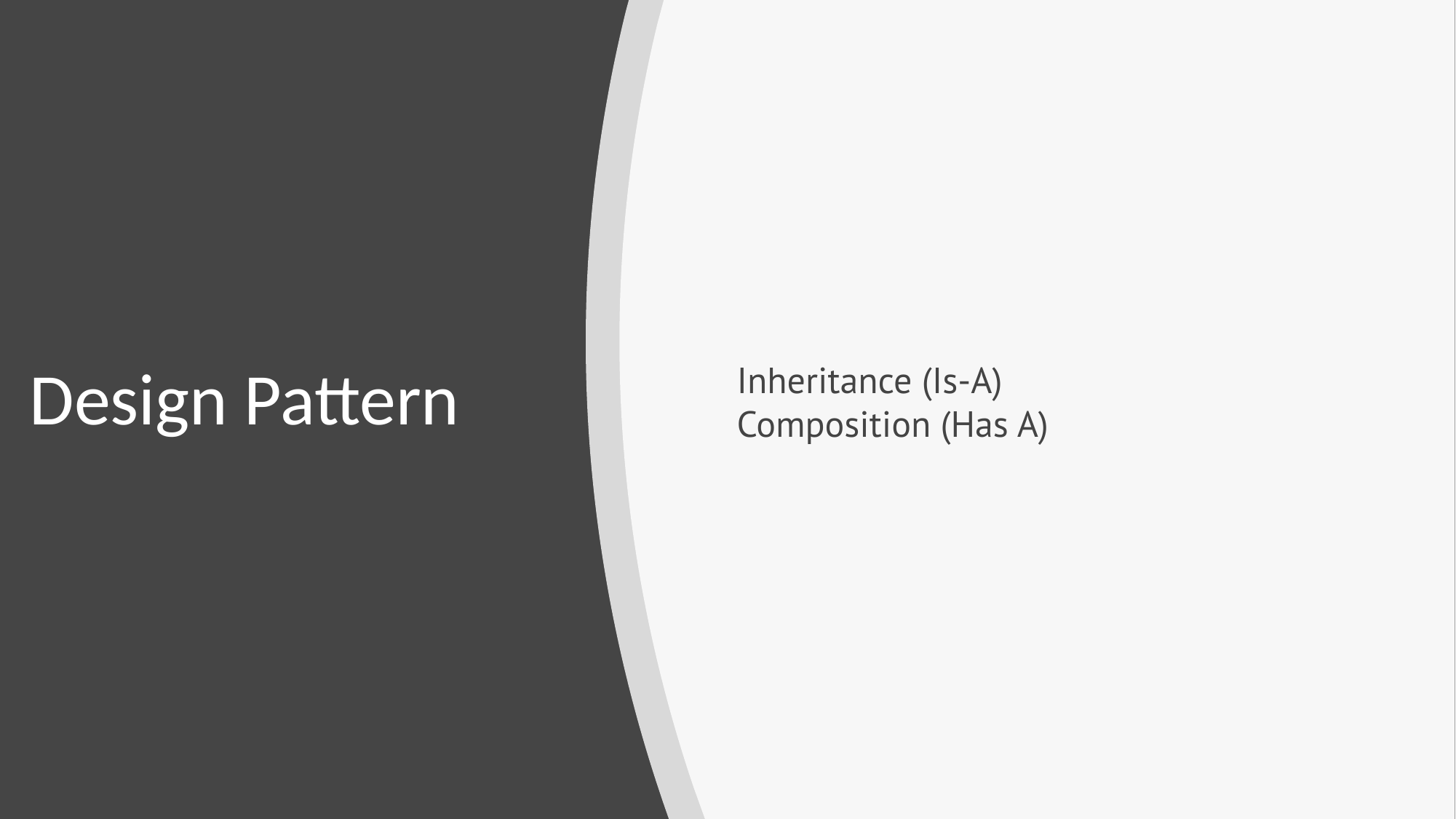

# Design Pattern
Inheritance (Is-A)
Composition (Has A)